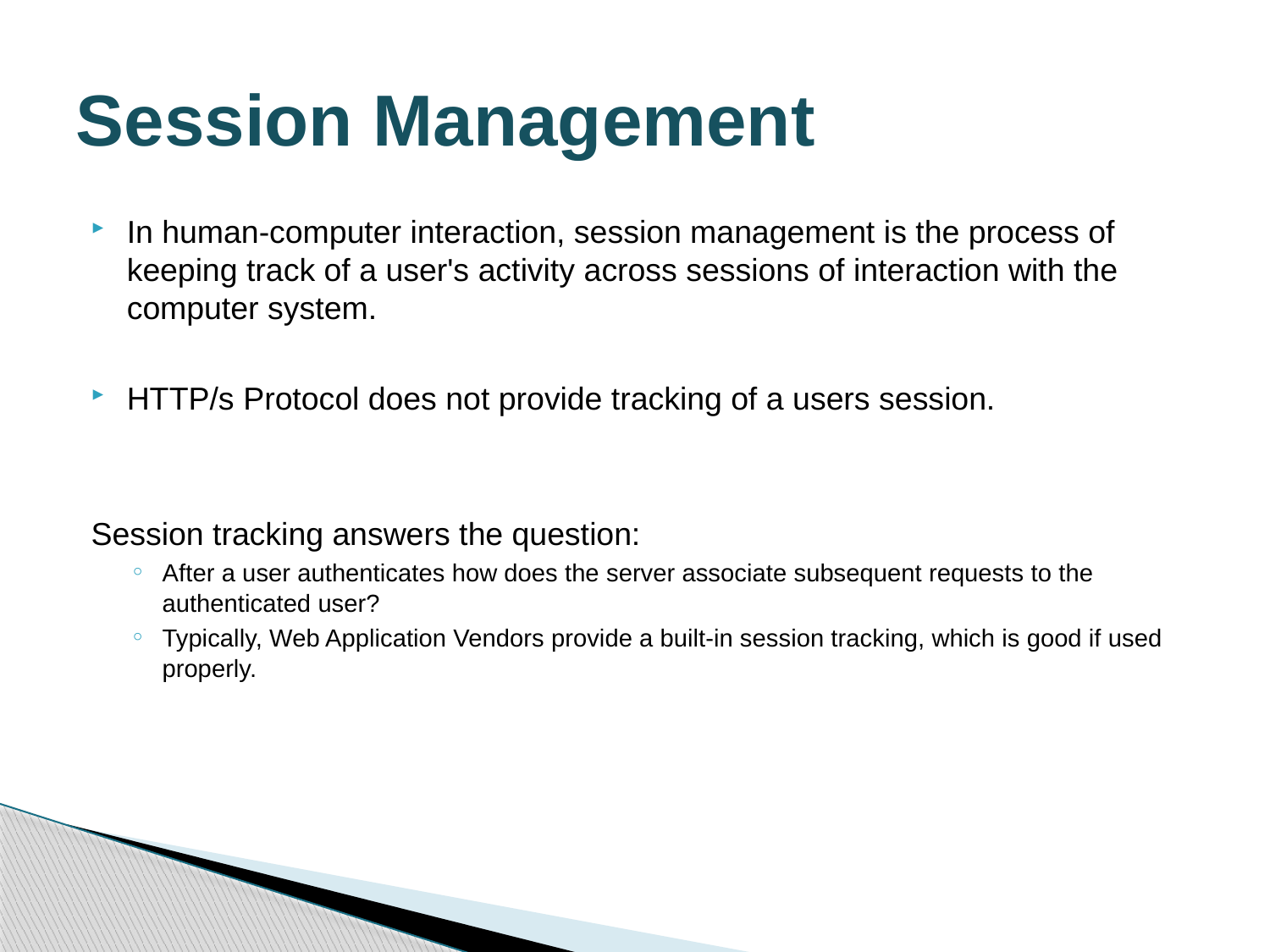

# Session Management
In human-computer interaction, session management is the process of keeping track of a user's activity across sessions of interaction with the computer system.

HTTP/s Protocol does not provide tracking of a users session.

Session tracking answers the question:
After a user authenticates how does the server associate subsequent requests to the authenticated user?
Typically, Web Application Vendors provide a built-in session tracking, which is good if used properly.